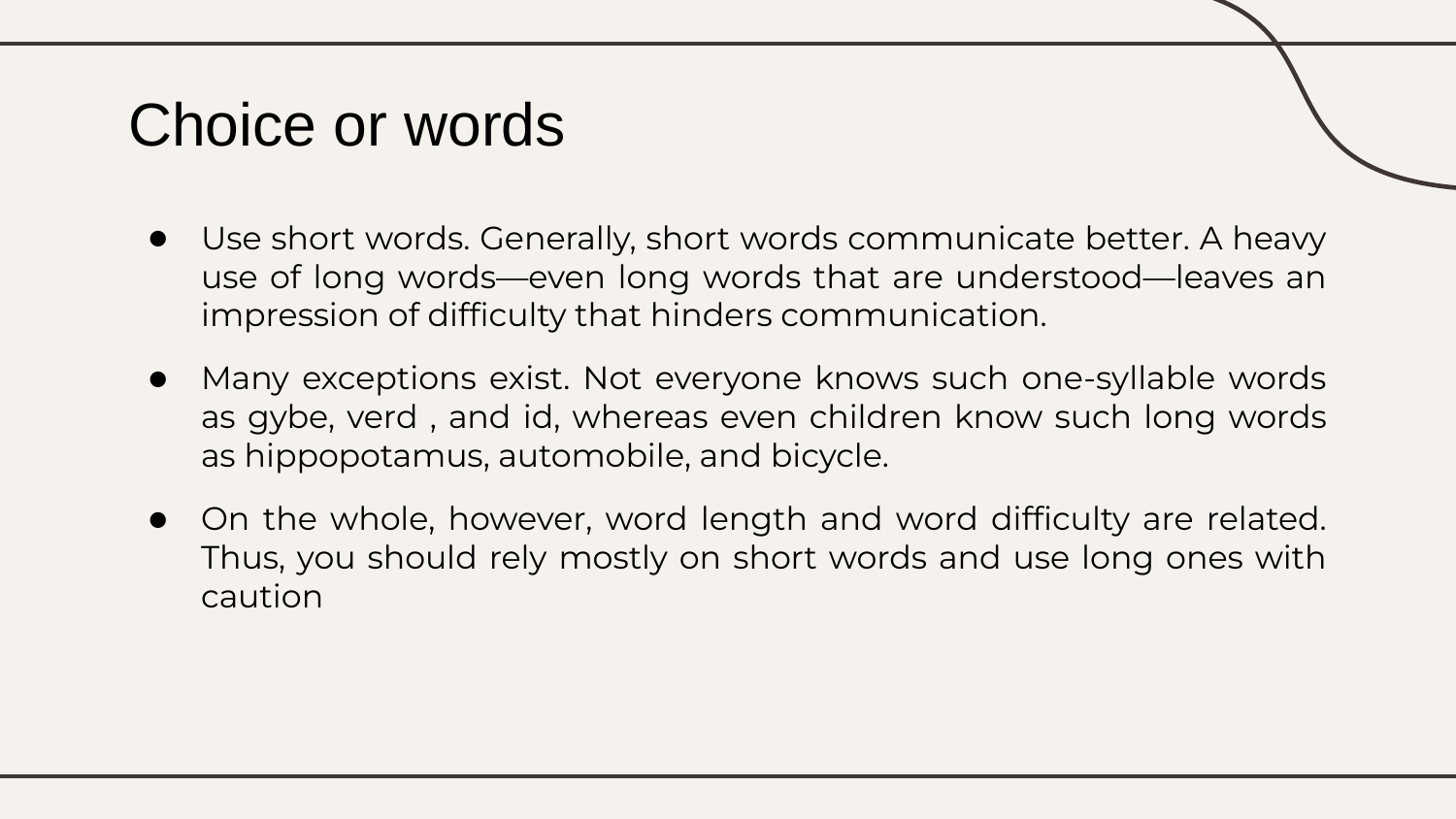

# Choice or words
Use short words. Generally, short words communicate better. A heavy use of long words—even long words that are understood—leaves an impression of difficulty that hinders communication.
Many exceptions exist. Not everyone knows such one-syllable words as gybe, verd , and id, whereas even children know such long words as hippopotamus, automobile, and bicycle.
On the whole, however, word length and word difficulty are related. Thus, you should rely mostly on short words and use long ones with caution